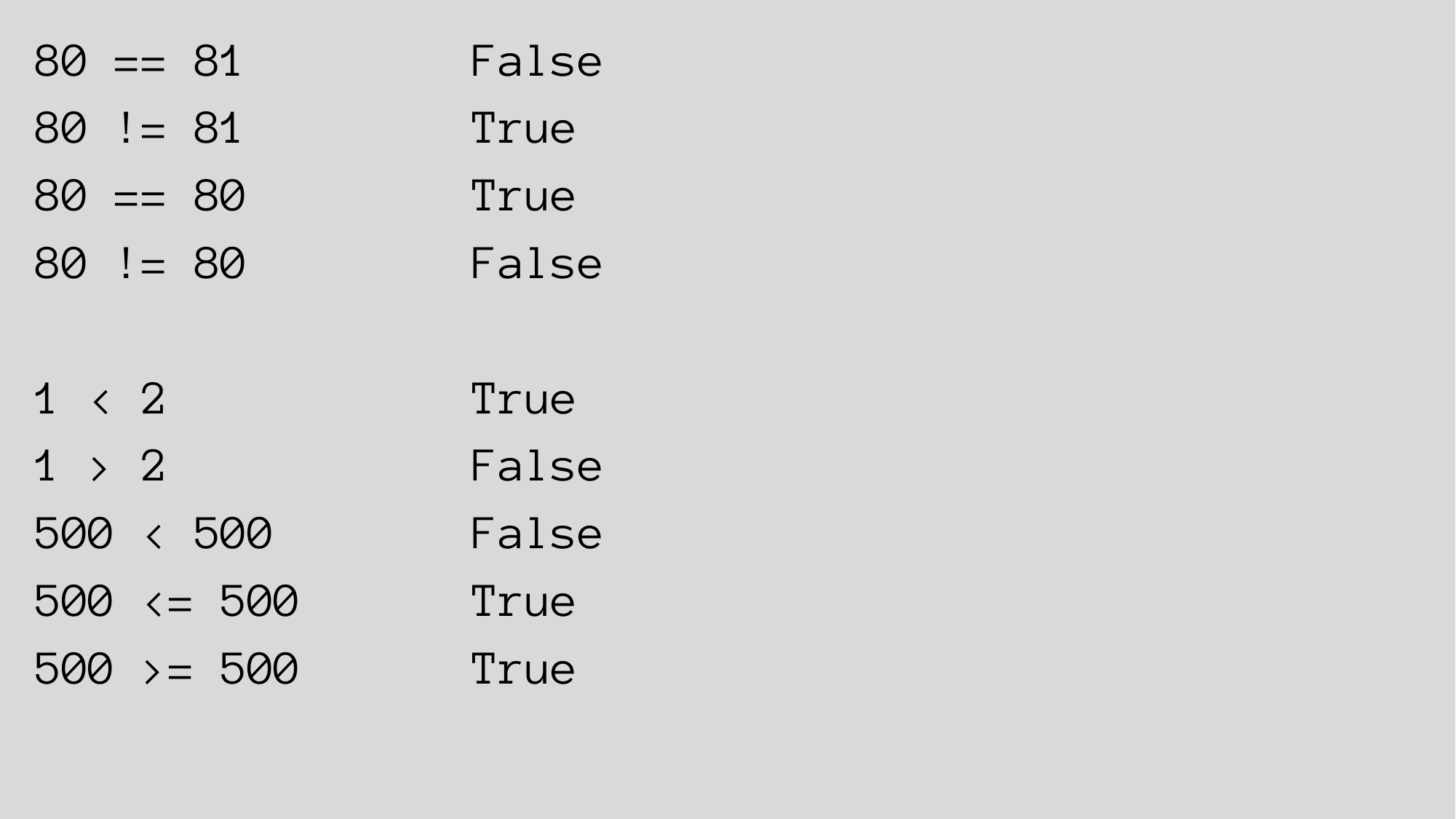

80 == 81			False
80 != 81			True
80 == 80			True
80 != 80			False

1 < 2			True
1 > 2			False
500 < 500		False
500 <= 500		True
500 >= 500		True